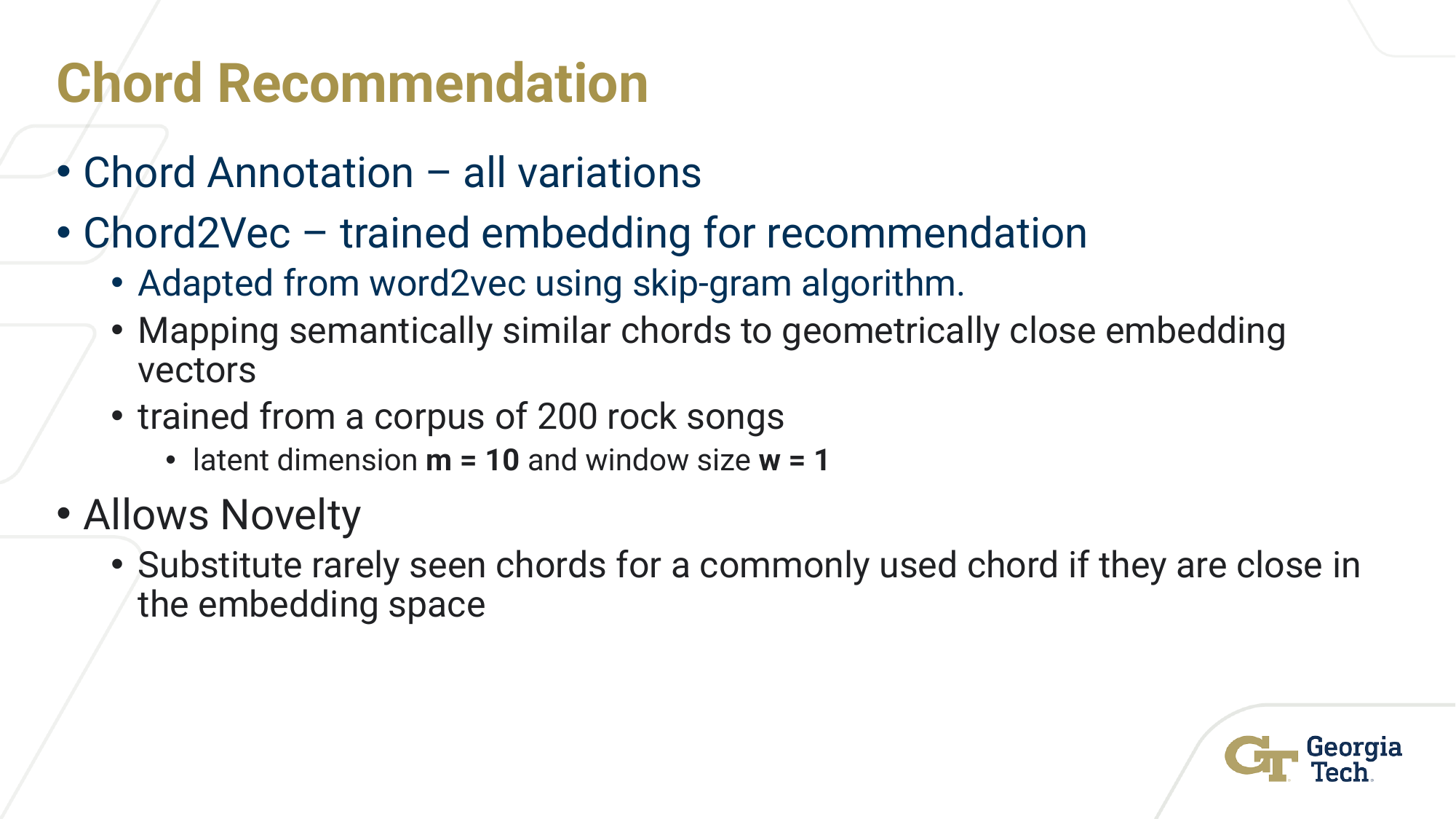

# Chord Recommendation
Chord Annotation – all variations
Chord2Vec – trained embedding for recommendation
Adapted from word2vec using skip-gram algorithm.
Mapping semantically similar chords to geometrically close embedding vectors
trained from a corpus of 200 rock songs
latent dimension m = 10 and window size w = 1
Allows Novelty
Substitute rarely seen chords for a commonly used chord if they are close in the embedding space